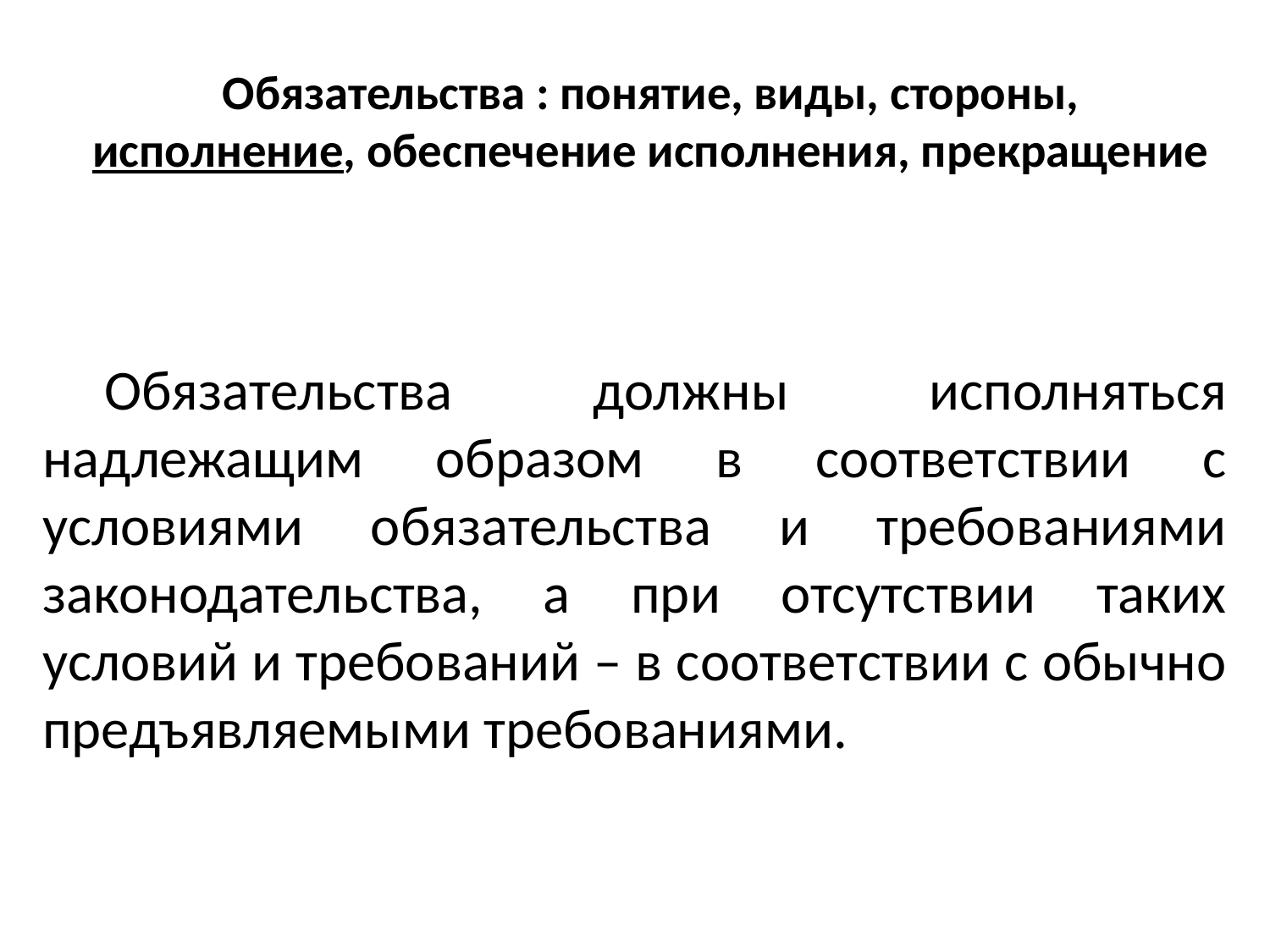

# Обязательства : понятие, виды, стороны, исполнение, обеспечение исполнения, прекращение

Обязательства должны исполняться надлежащим образом в соответствии с условиями обязательства и требованиями законодательства, а при отсутствии таких условий и требований – в соответствии с обычно предъявляемыми требованиями.